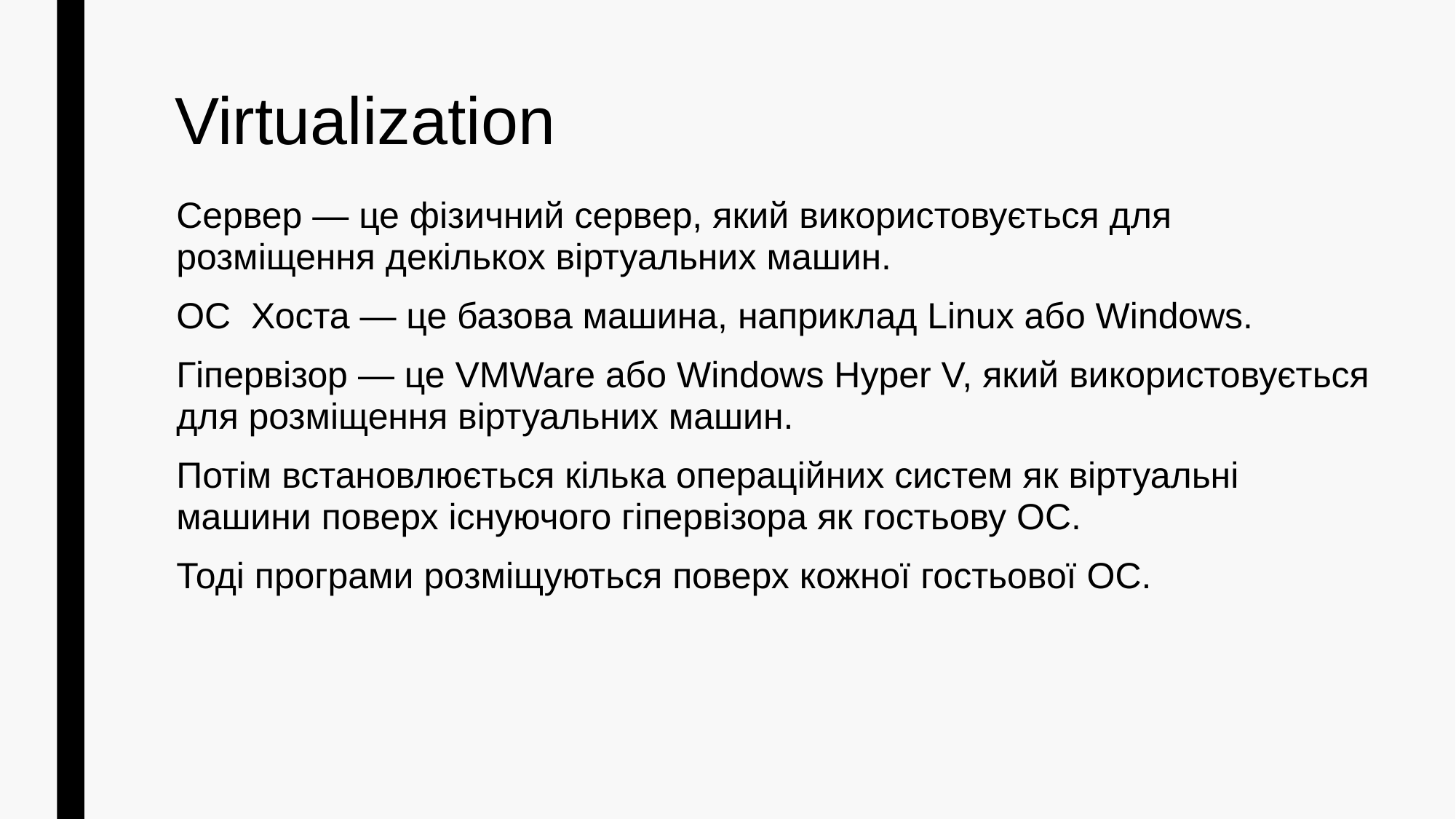

# Virtualization
Сервер — це фізичний сервер, який використовується для розміщення декількох віртуальних машин.
ОС  Хоста — це базова машина, наприклад Linux або Windows.
Гіпервізор — це VMWare або Windows Hyper V, який використовується для розміщення віртуальних машин.
Потім встановлюється кілька операційних систем як віртуальні машини поверх існуючого гіпервізора як гостьову ОС.
Тоді програми розміщуються поверх кожної гостьової ОС.